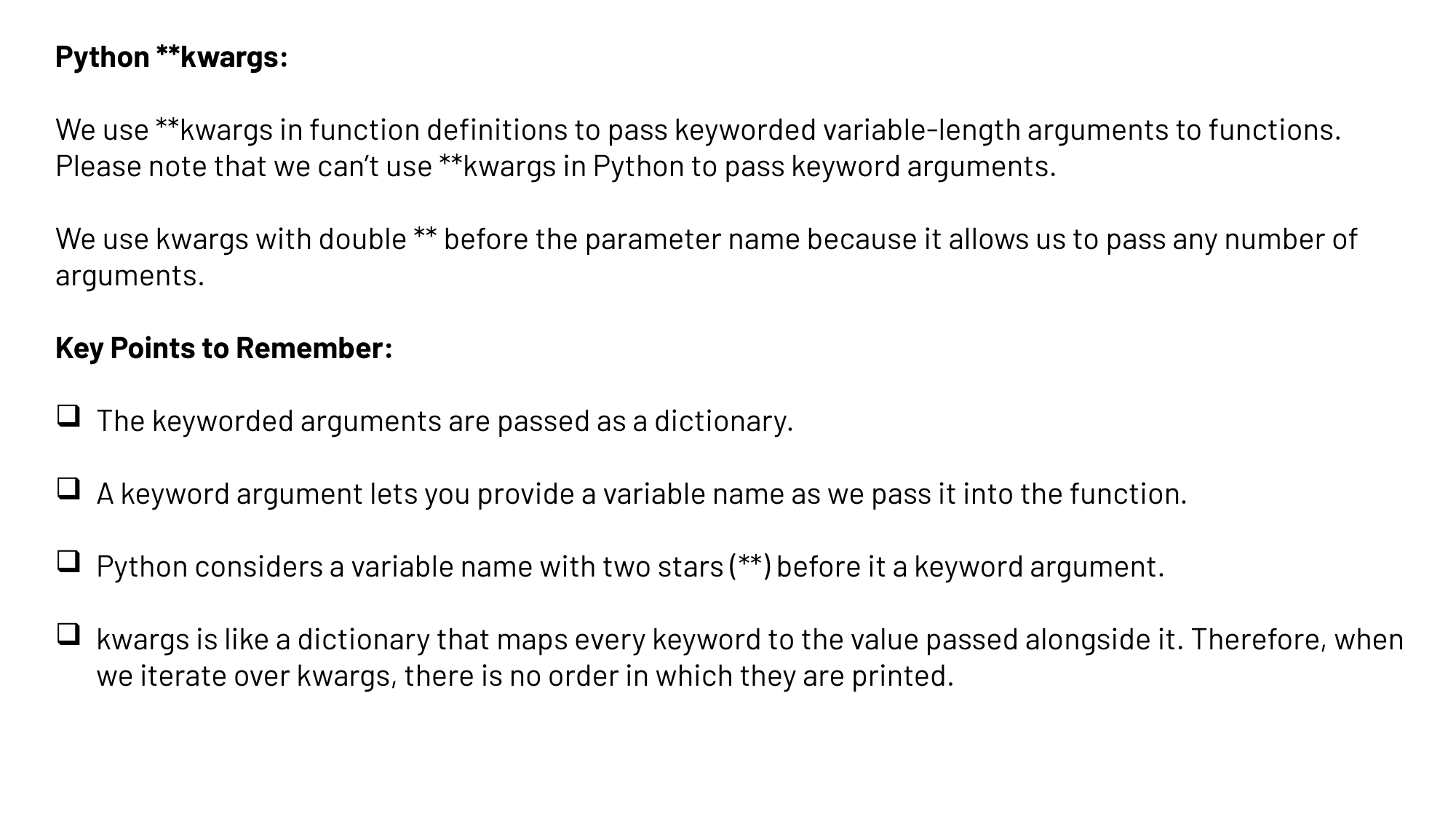

Python **kwargs:

We use **kwargs in function definitions to pass keyworded variable-length arguments to functions. Please note that we can’t use **kwargs in Python to pass keyword arguments.

We use kwargs with double ** before the parameter name because it allows us to pass any number of arguments.

Key Points to Remember:

The keyworded arguments are passed as a dictionary.

A keyword argument lets you provide a variable name as we pass it into the function.

Python considers a variable name with two stars (**) before it a keyword argument.

kwargs is like a dictionary that maps every keyword to the value passed alongside it. Therefore, when we iterate over kwargs, there is no order in which they are printed.